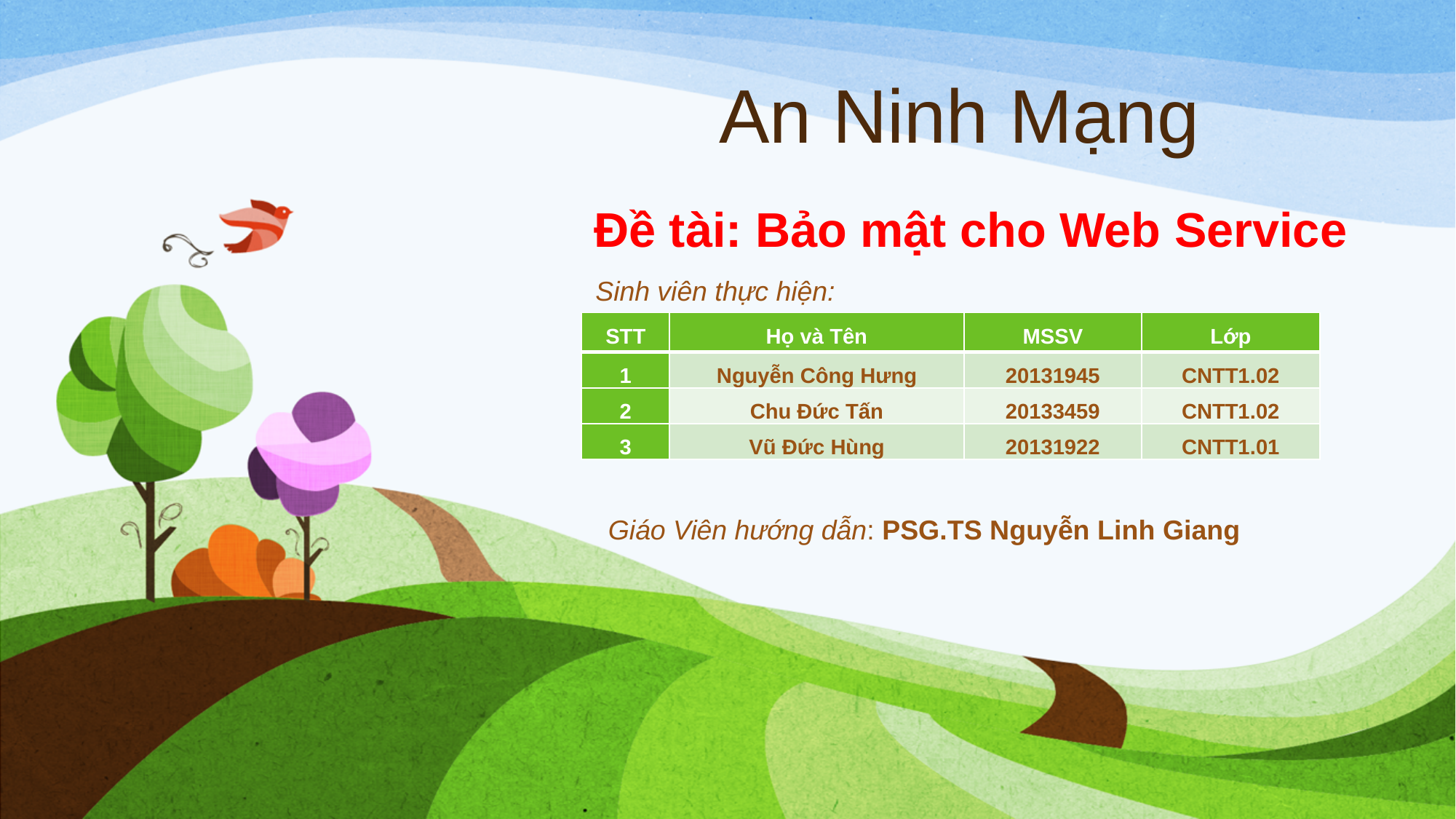

# An Ninh Mạng
Đề tài: Bảo mật cho Web Service
Sinh viên thực hiện:
| STT | Họ và Tên | MSSV | Lớp |
| --- | --- | --- | --- |
| 1 | Nguyễn Công Hưng | 20131945 | CNTT1.02 |
| 2 | Chu Đức Tấn | 20133459 | CNTT1.02 |
| 3 | Vũ Đức Hùng | 20131922 | CNTT1.01 |
Giáo Viên hướng dẫn: PSG.TS Nguyễn Linh Giang